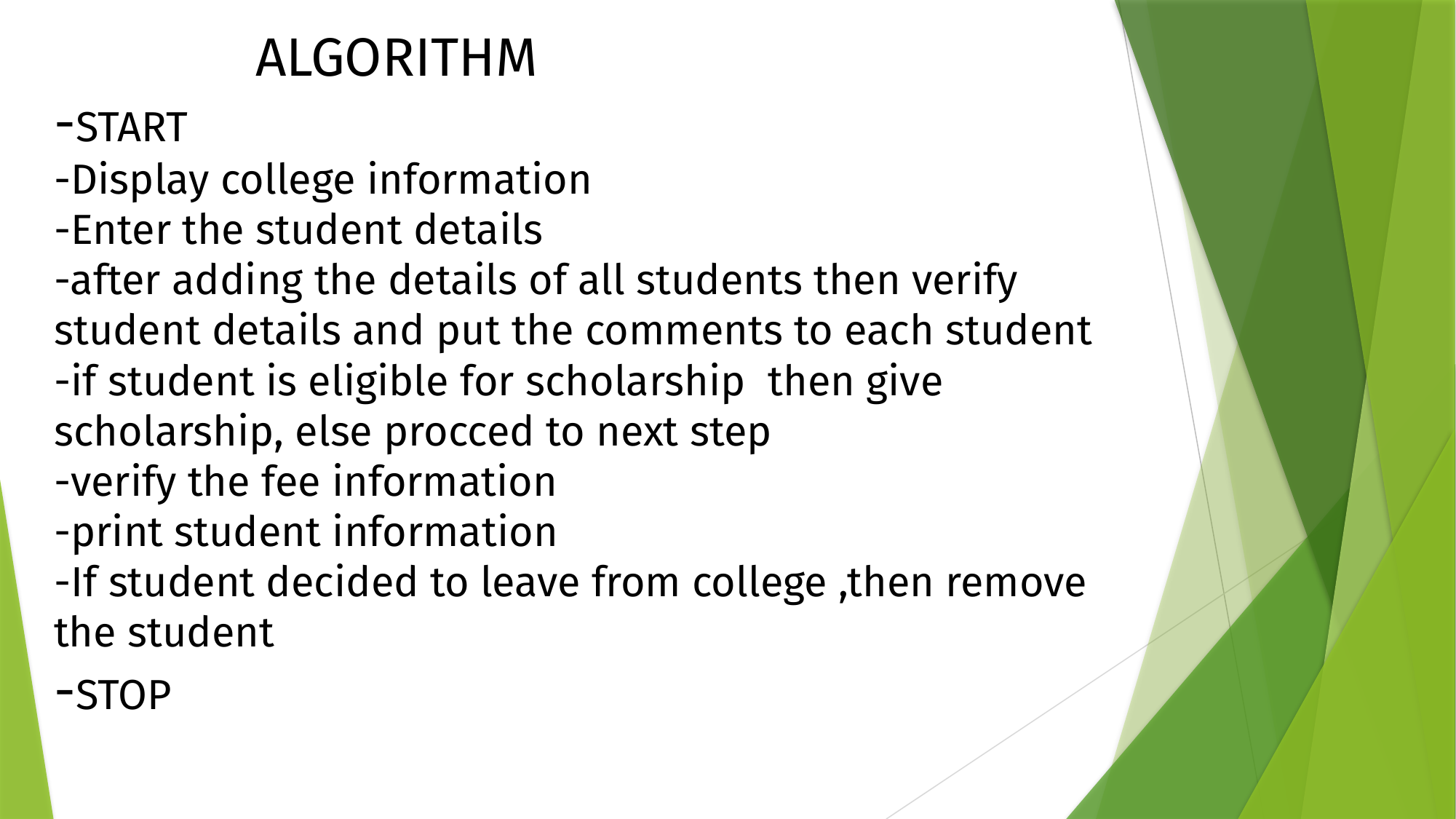

# ALGORITHM -START -Display college information -Enter the student details -after adding the details of all students then verify student details and put the comments to each student -if student is eligible for scholarship  then give scholarship, else procced to next step -verify the fee information -print student information -If student decided to leave from college ,then remove the student -STOP